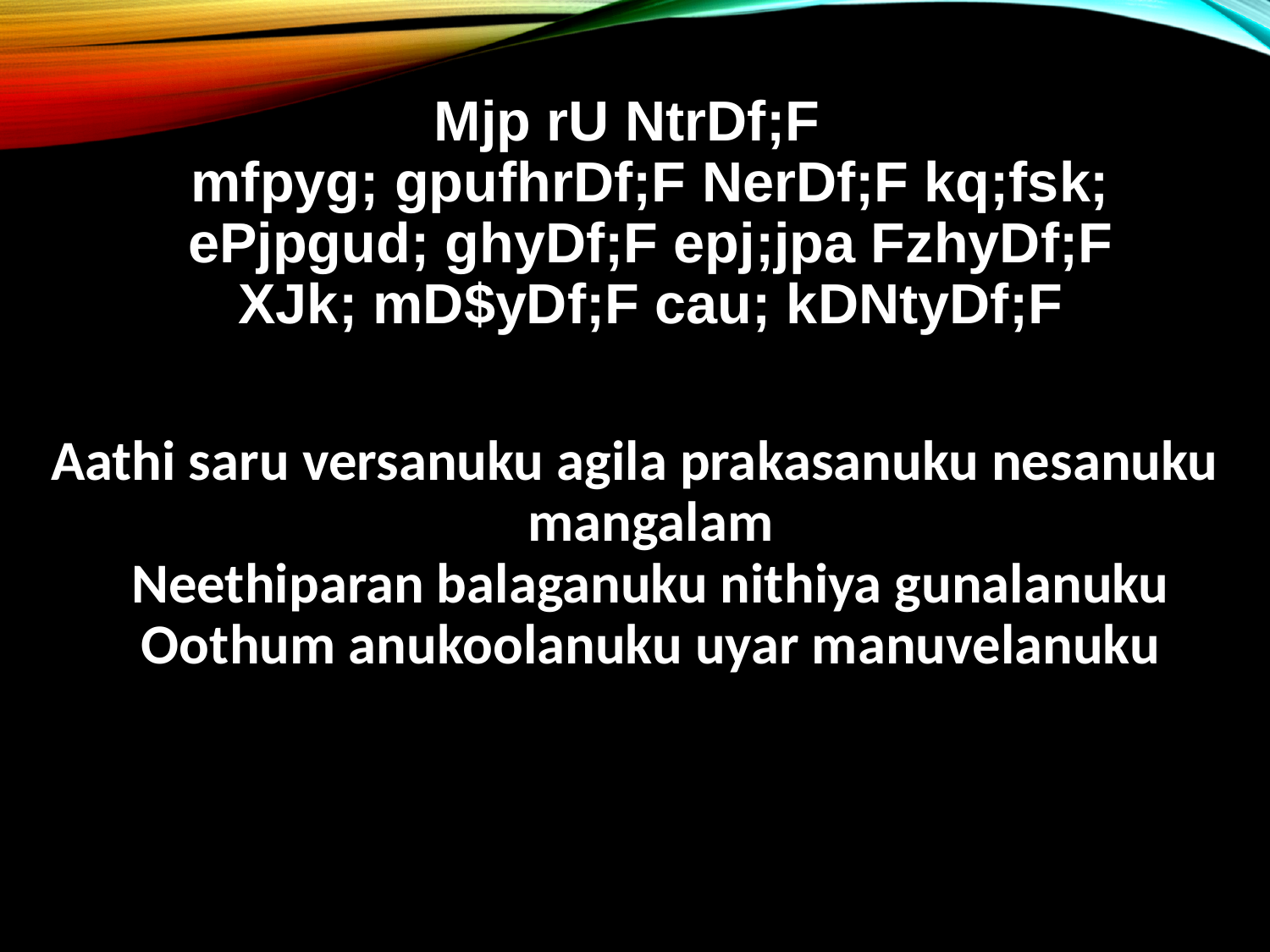

Mjp rU NtrDf;F
mfpyg; gpufhrDf;F NerDf;F kq;fsk;
ePjpgud; ghyDf;F epj;jpa FzhyDf;F
XJk; mD$yDf;F cau; kDNtyDf;F

Aathi saru versanuku agila prakasanuku nesanuku mangalam
Neethiparan balaganuku nithiya gunalanuku
Oothum anukoolanuku uyar manuvelanuku